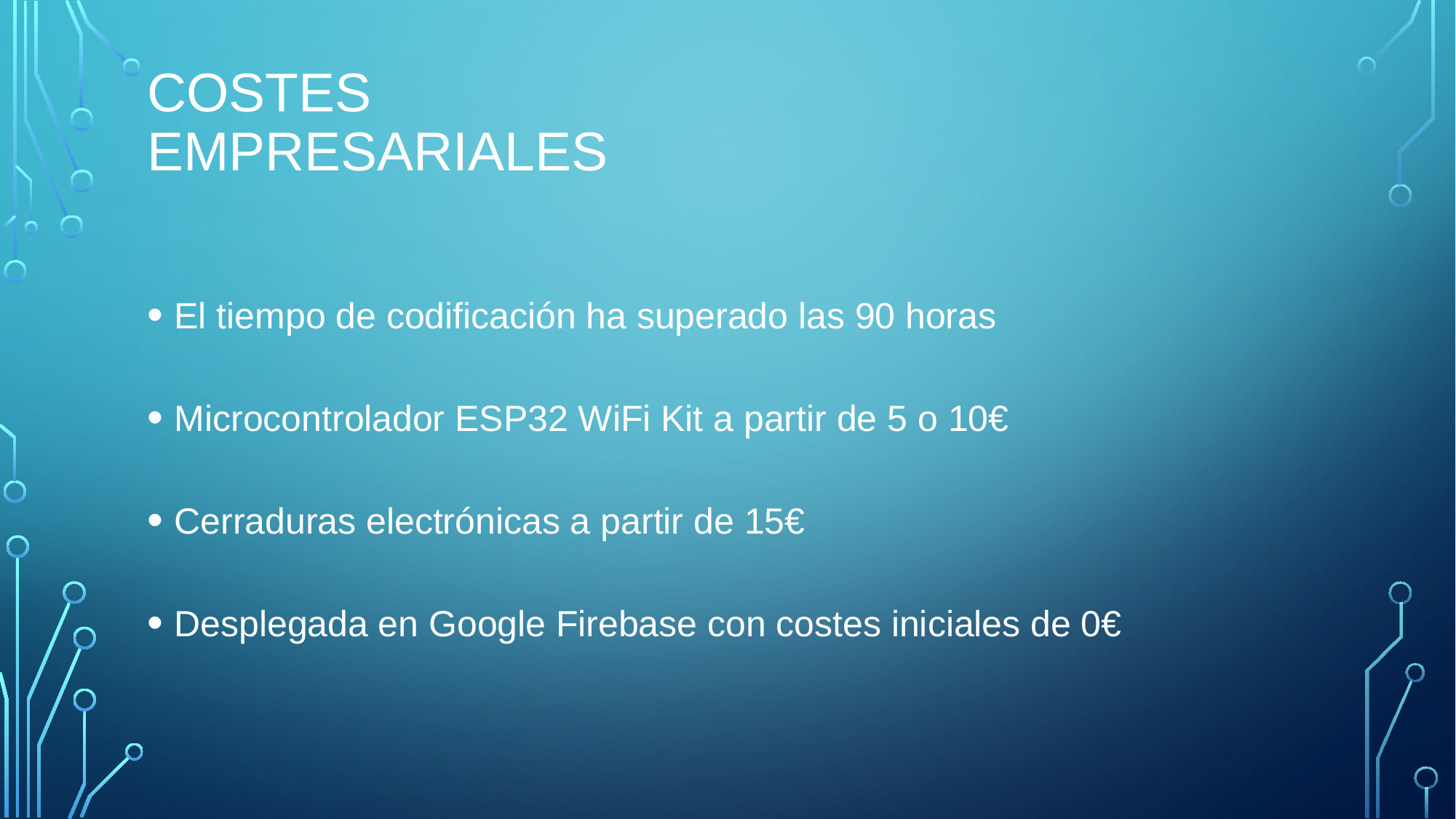

# Costes Empresariales
El tiempo de codificación ha superado las 90 horas
Microcontrolador ESP32 WiFi Kit a partir de 5 o 10€
Cerraduras electrónicas a partir de 15€
Desplegada en Google Firebase con costes iniciales de 0€